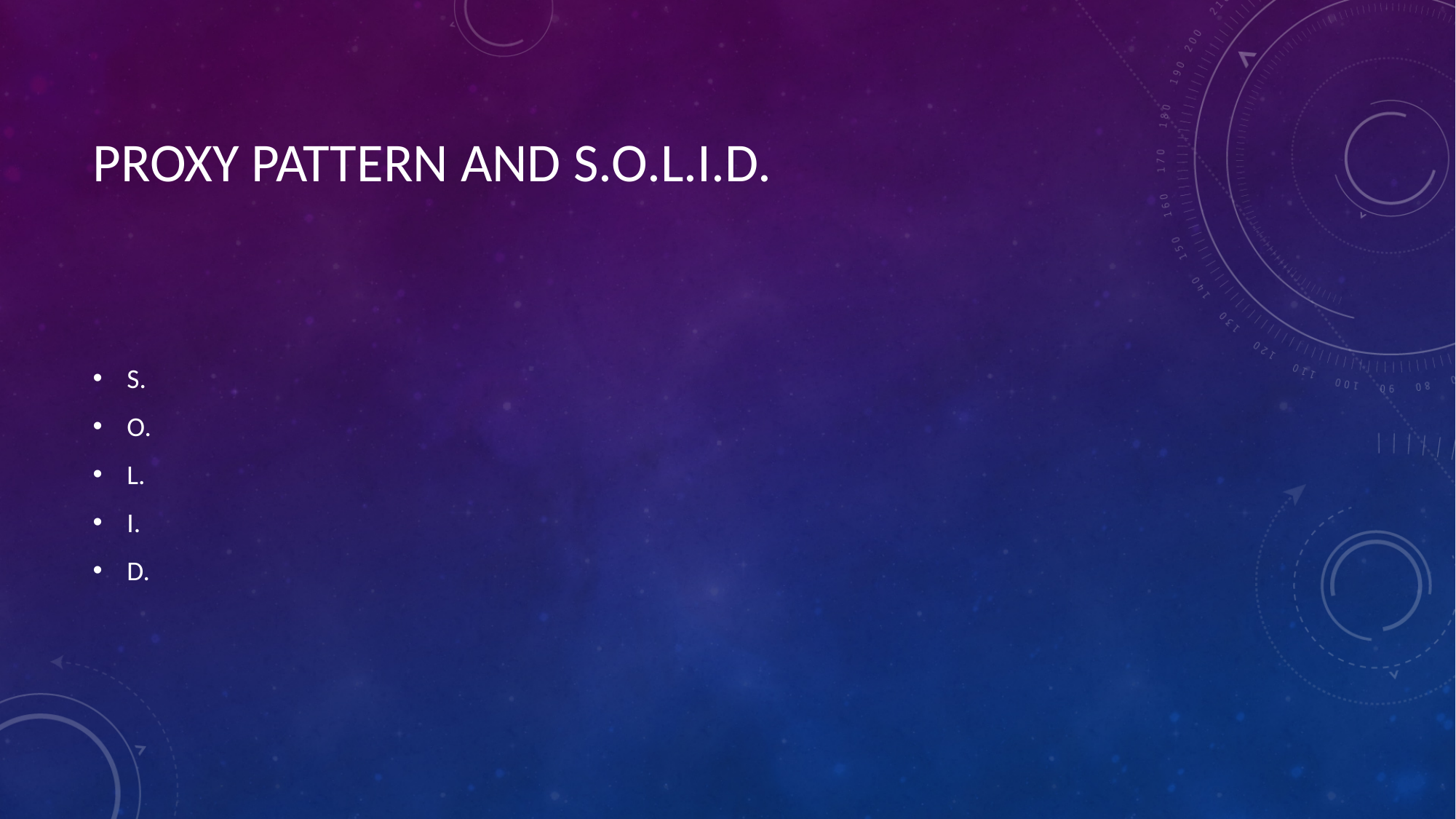

# Proxy pattern and S.O.L.I.D.
S.
O.
L.
I.
D.